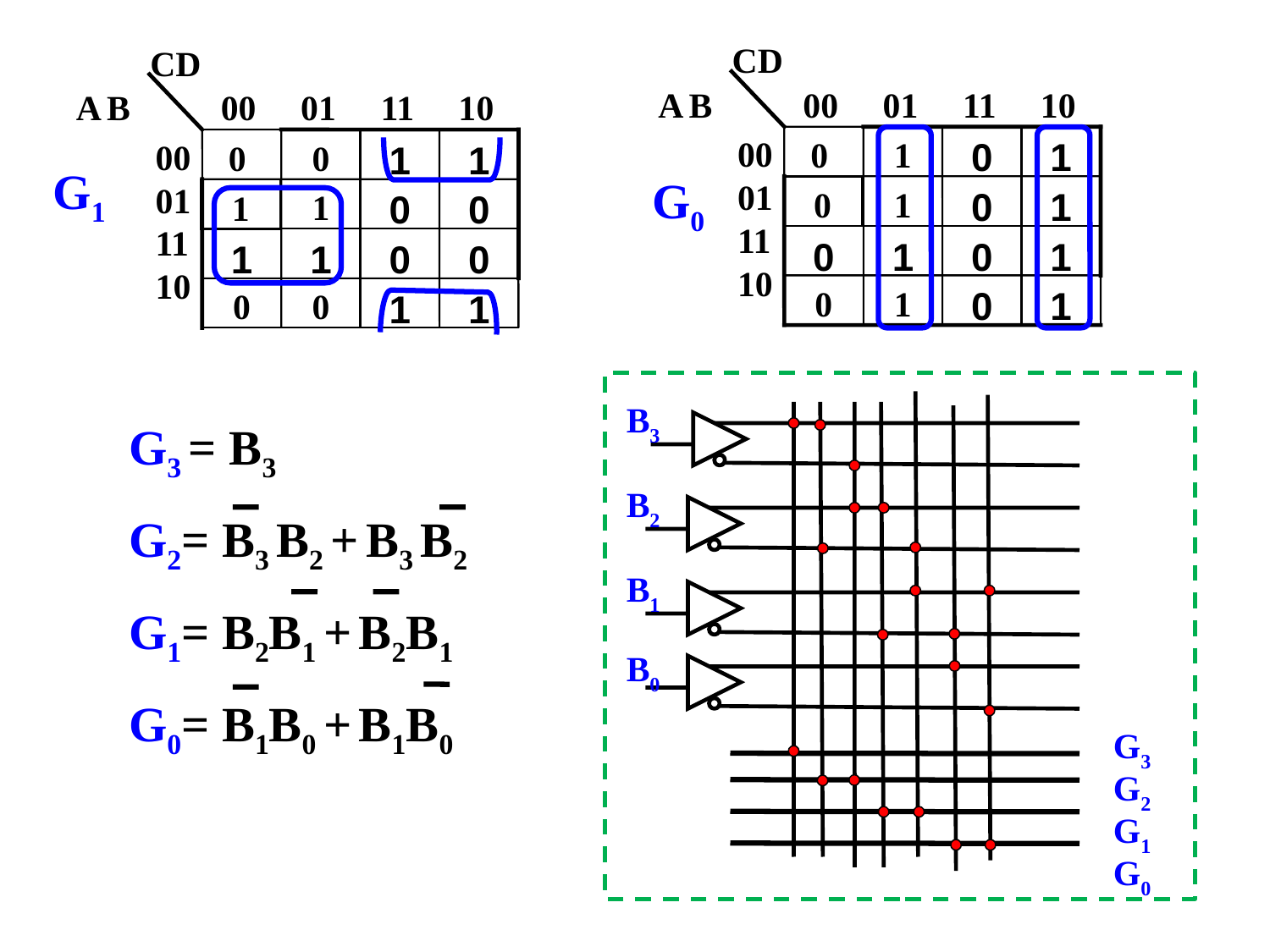

CD

A B
  00     01     11     10
0

1

0

1

00
01
11
10

1
0
1
0
0
1
0
1
0

1
0
1

CD

A B
  00     01     11     10

0

0

1

1

00
01
11
10

1
0
0
1

1
1
0
0

0

0
1
1

G1
G0

B3

B2

B1

B0

G3

G2

G1

G0
G3 = B3
G2= B3 B2 + B3 B2
G1= B2B1 + B2B1
G0= B1B0 + B1B0